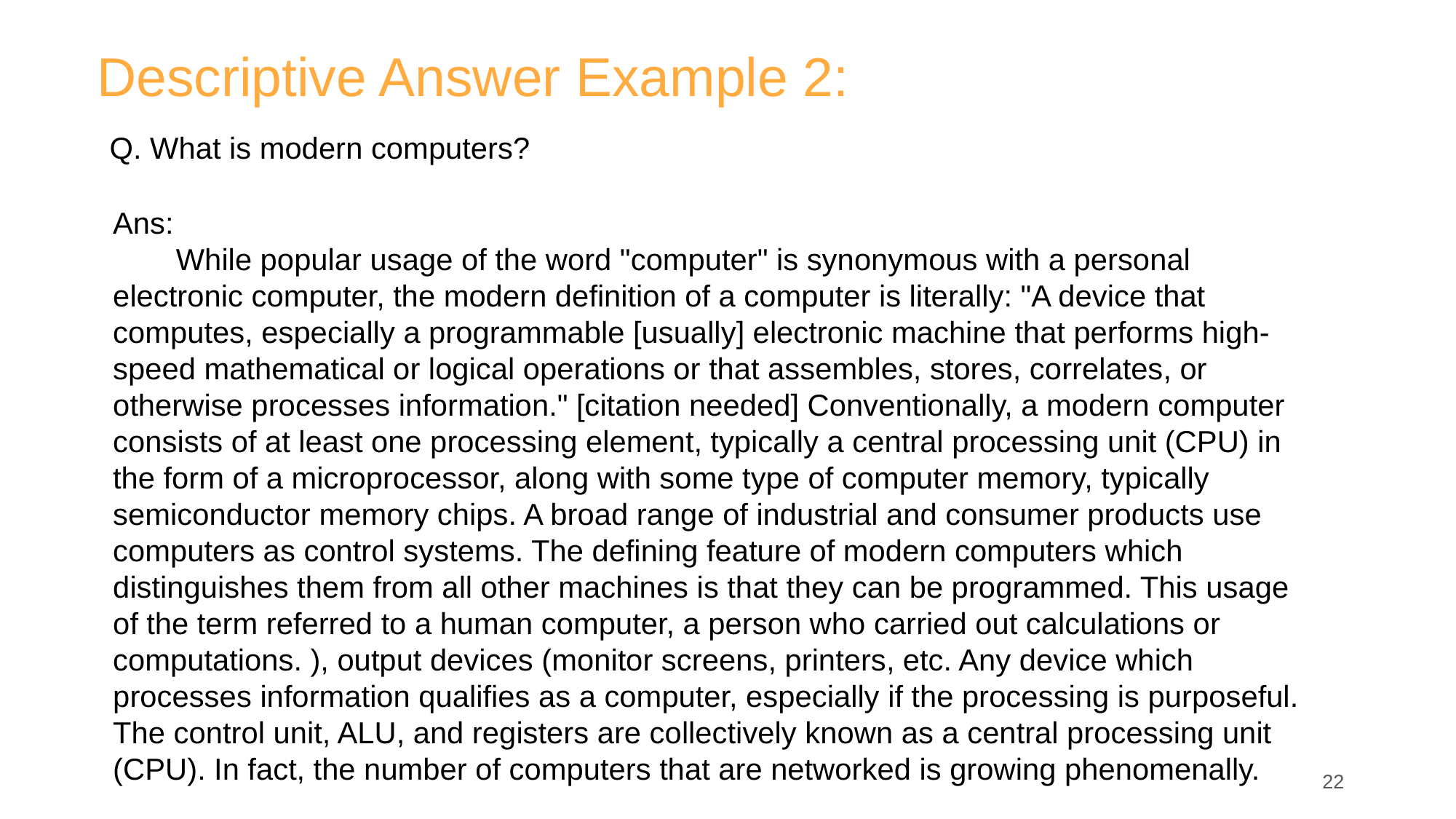

# Descriptive Answer Example 2:
Q. What is modern computers?
Ans:
 While popular usage of the word "computer" is synonymous with a personal electronic computer, the modern definition of a computer is literally: "A device that computes, especially a programmable [usually] electronic machine that performs high-speed mathematical or logical operations or that assembles, stores, correlates, or otherwise processes information." [citation needed] Conventionally, a modern computer consists of at least one processing element, typically a central processing unit (CPU) in the form of a microprocessor, along with some type of computer memory, typically semiconductor memory chips. A broad range of industrial and consumer products use computers as control systems. The defining feature of modern computers which distinguishes them from all other machines is that they can be programmed. This usage of the term referred to a human computer, a person who carried out calculations or computations. ), output devices (monitor screens, printers, etc. Any device which processes information qualifies as a computer, especially if the processing is purposeful. The control unit, ALU, and registers are collectively known as a central processing unit (CPU). In fact, the number of computers that are networked is growing phenomenally.
22